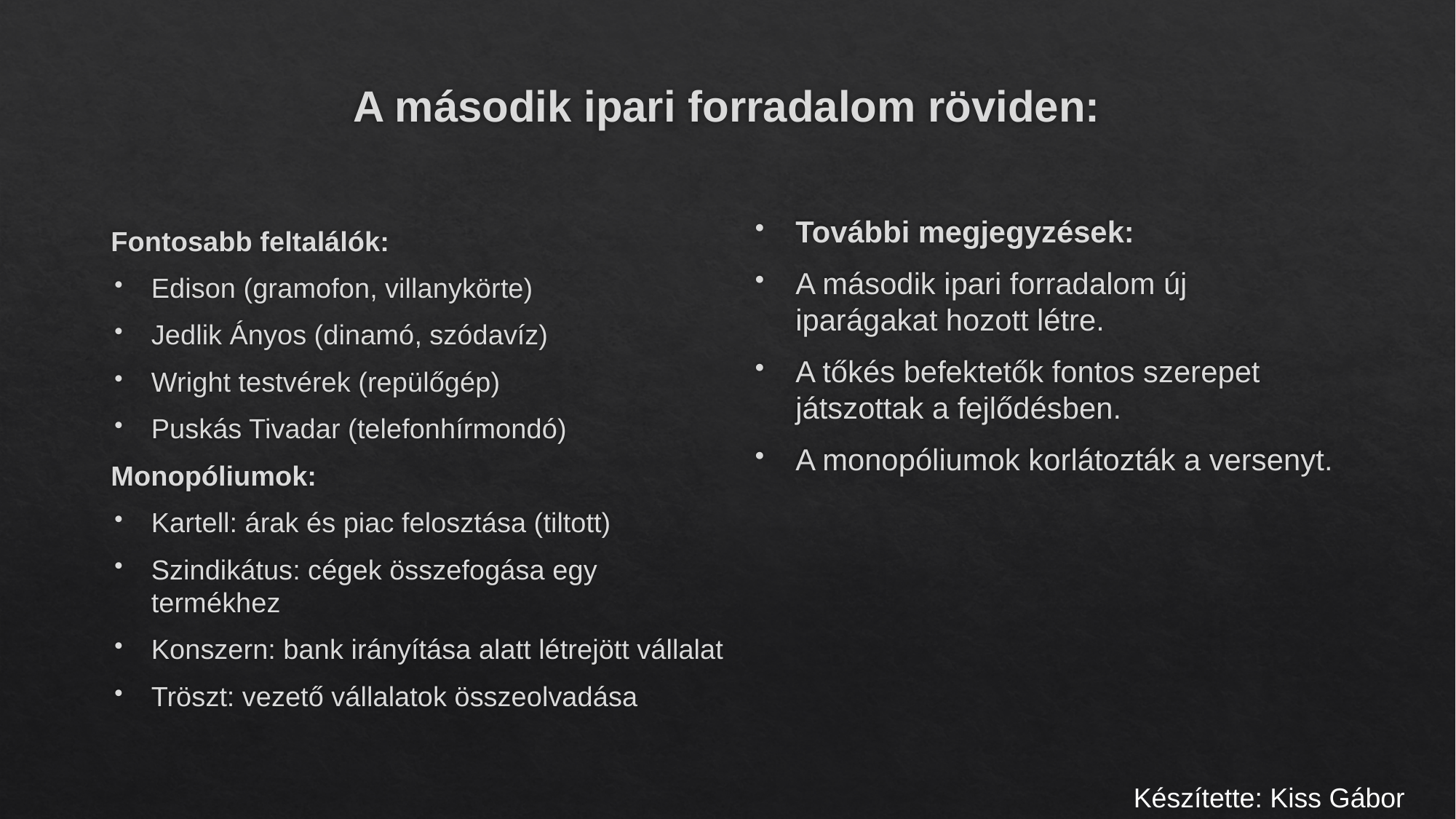

# A második ipari forradalom röviden:
További megjegyzések:
A második ipari forradalom új iparágakat hozott létre.
A tőkés befektetők fontos szerepet játszottak a fejlődésben.
A monopóliumok korlátozták a versenyt.

Fontosabb feltalálók:
Edison (gramofon, villanykörte)
Jedlik Ányos (dinamó, szódavíz)
Wright testvérek (repülőgép)
Puskás Tivadar (telefonhírmondó)
Monopóliumok:
Kartell: árak és piac felosztása (tiltott)
Szindikátus: cégek összefogása egy termékhez
Konszern: bank irányítása alatt létrejött vállalat
Tröszt: vezető vállalatok összeolvadása

Készítette: Kiss Gábor